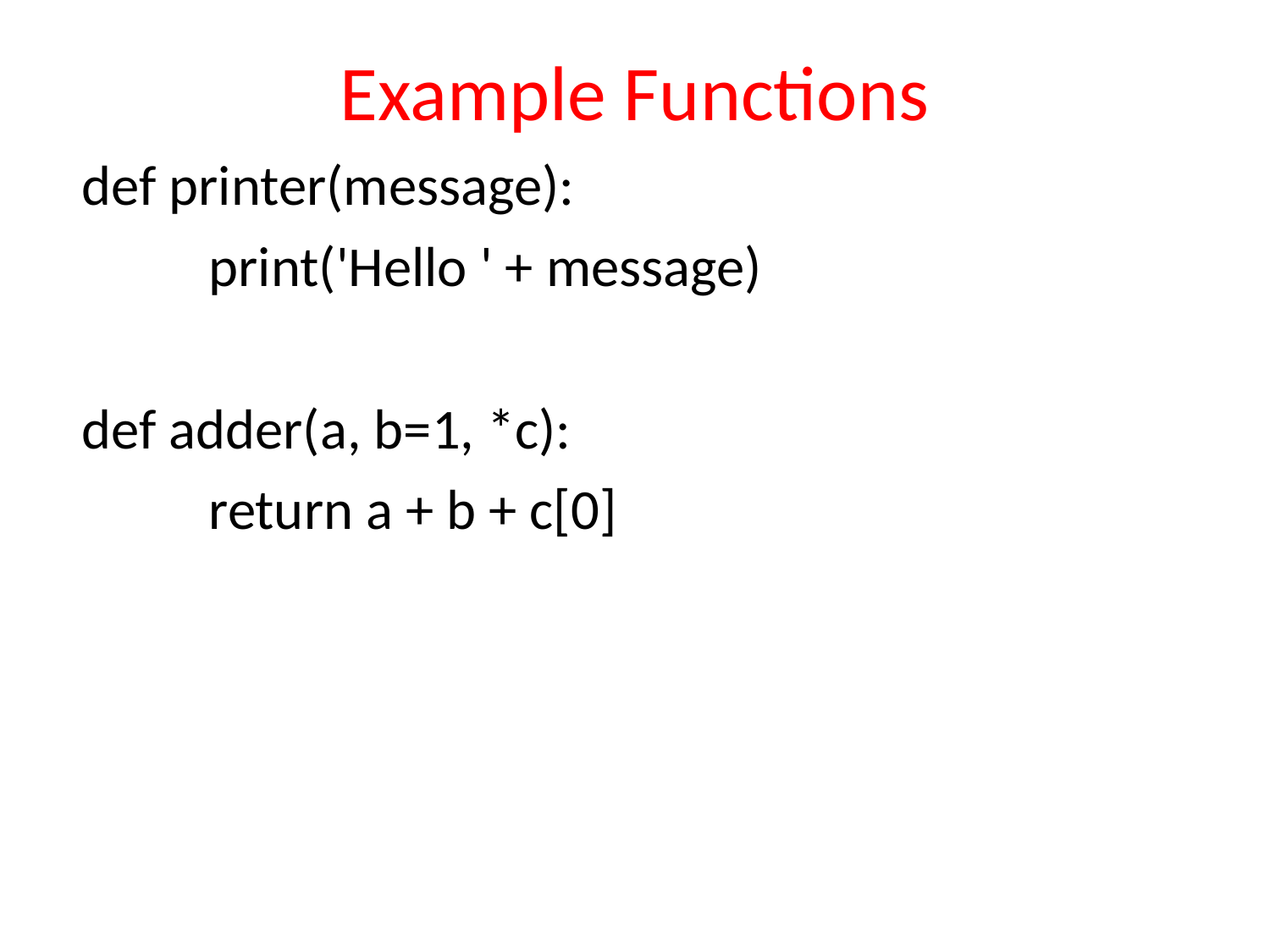

# Example Functions
def printer(message):
	print('Hello ' + message)

def adder(a, b=1, *c):
	return a + b + c[0]